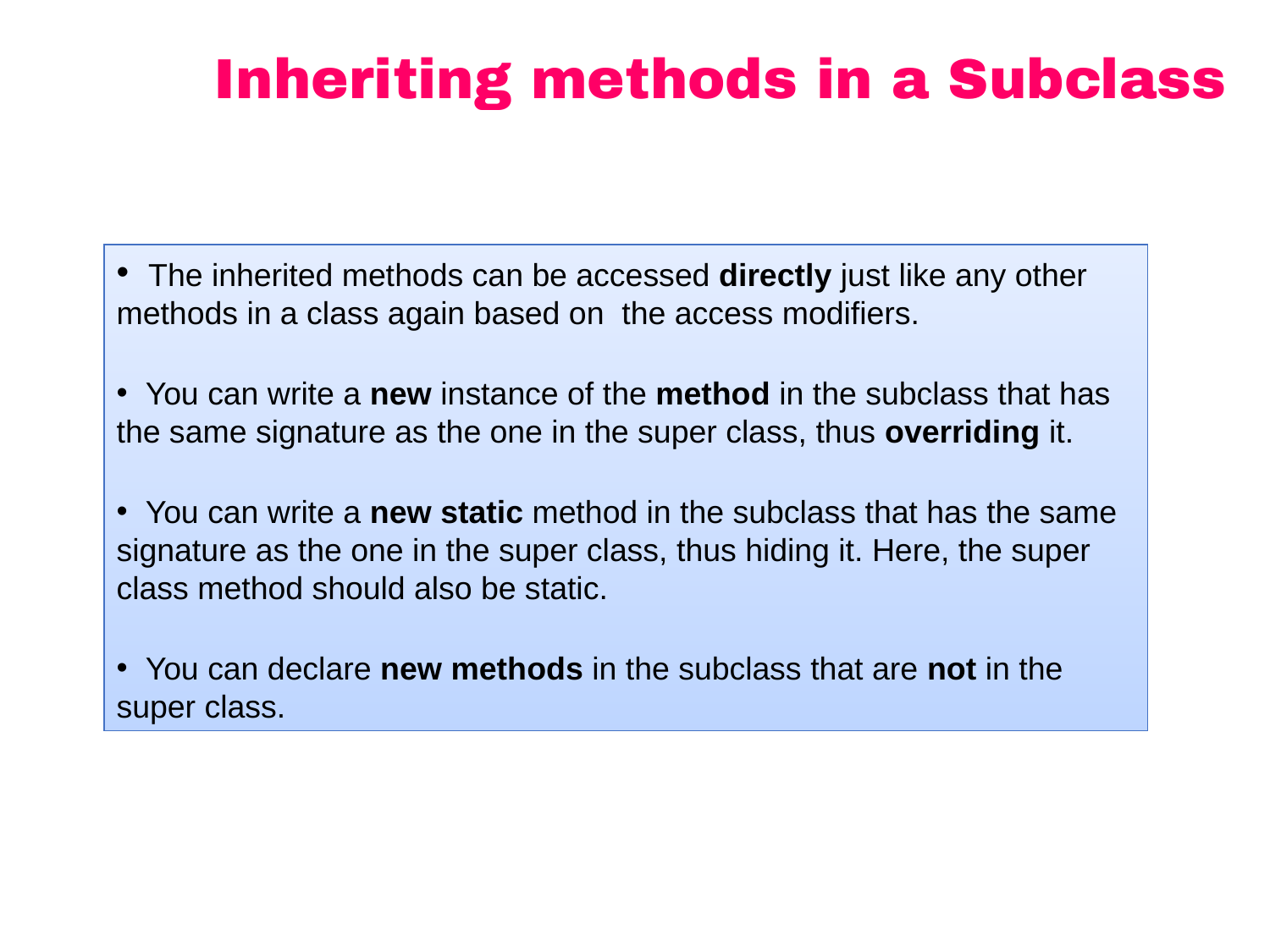

# Inheriting methods in a Subclass
  The inherited methods can be accessed directly just like any other methods in a class again based on  the access modifiers.
  You can write a new instance of the method in the subclass that has the same signature as the one in the super class, thus overriding it.
  You can write a new static method in the subclass that has the same signature as the one in the super class, thus hiding it. Here, the super class method should also be static.
  You can declare new methods in the subclass that are not in the super class.